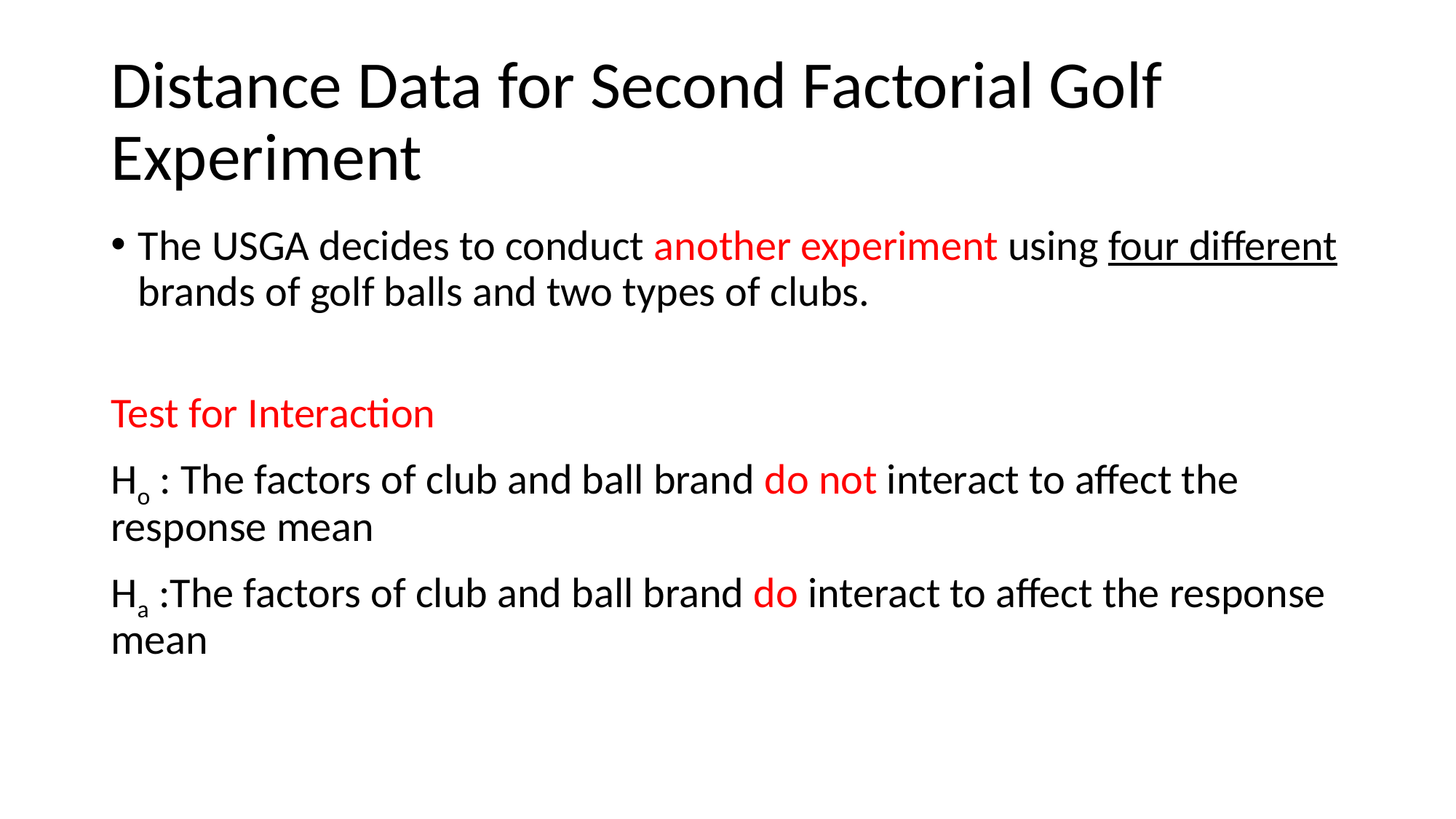

# Distance Data for Second Factorial Golf Experiment
The USGA decides to conduct another experiment using four different brands of golf balls and two types of clubs.

Test for Interaction
Ho : The factors of club and ball brand do not interact to affect the response mean
Ha :The factors of club and ball brand do interact to affect the response mean